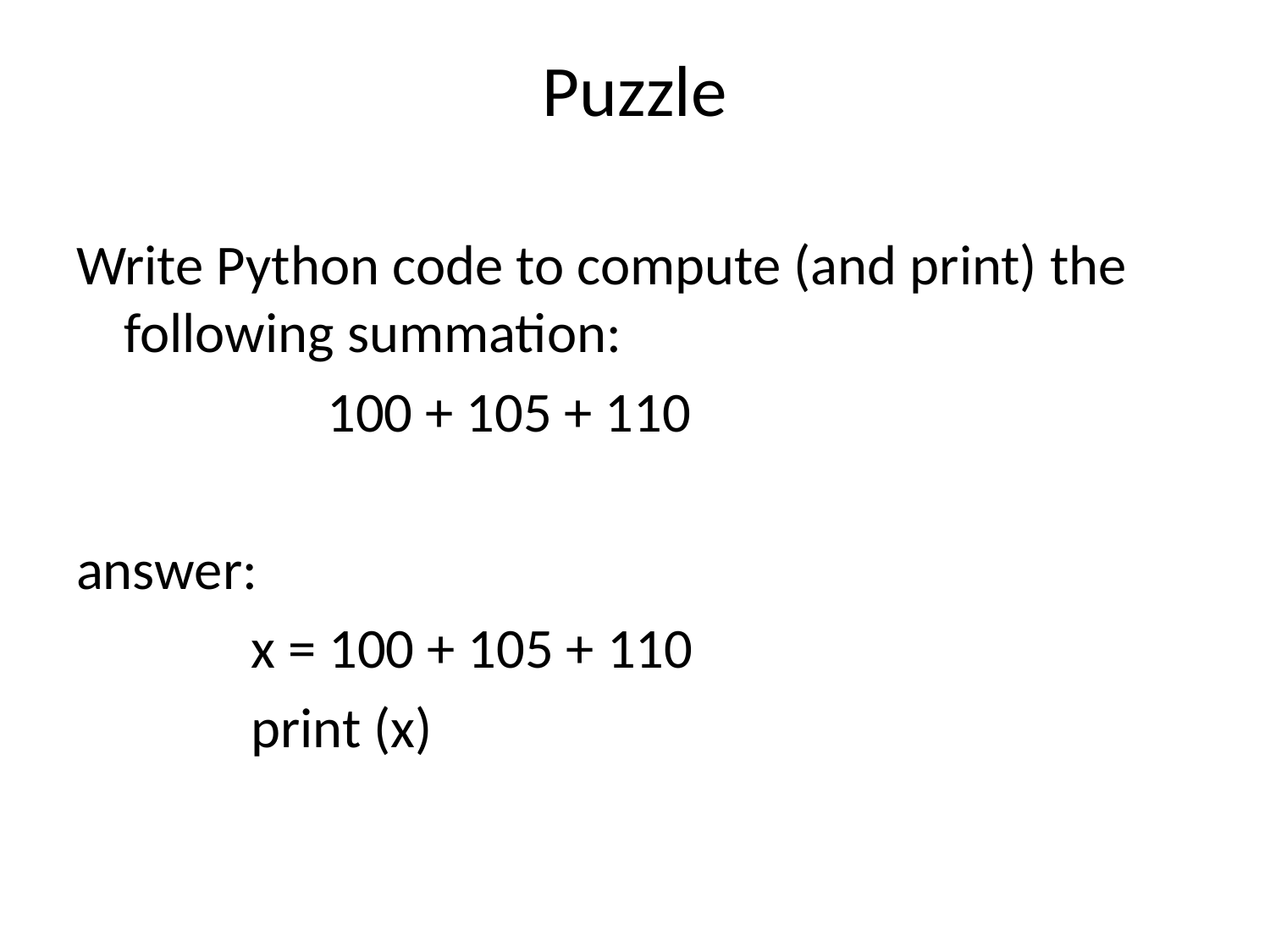

# Puzzle
Write Python code to compute (and print) the following summation:
		      100 + 105 + 110

answer:
		x = 100 + 105 + 110
		print (x)